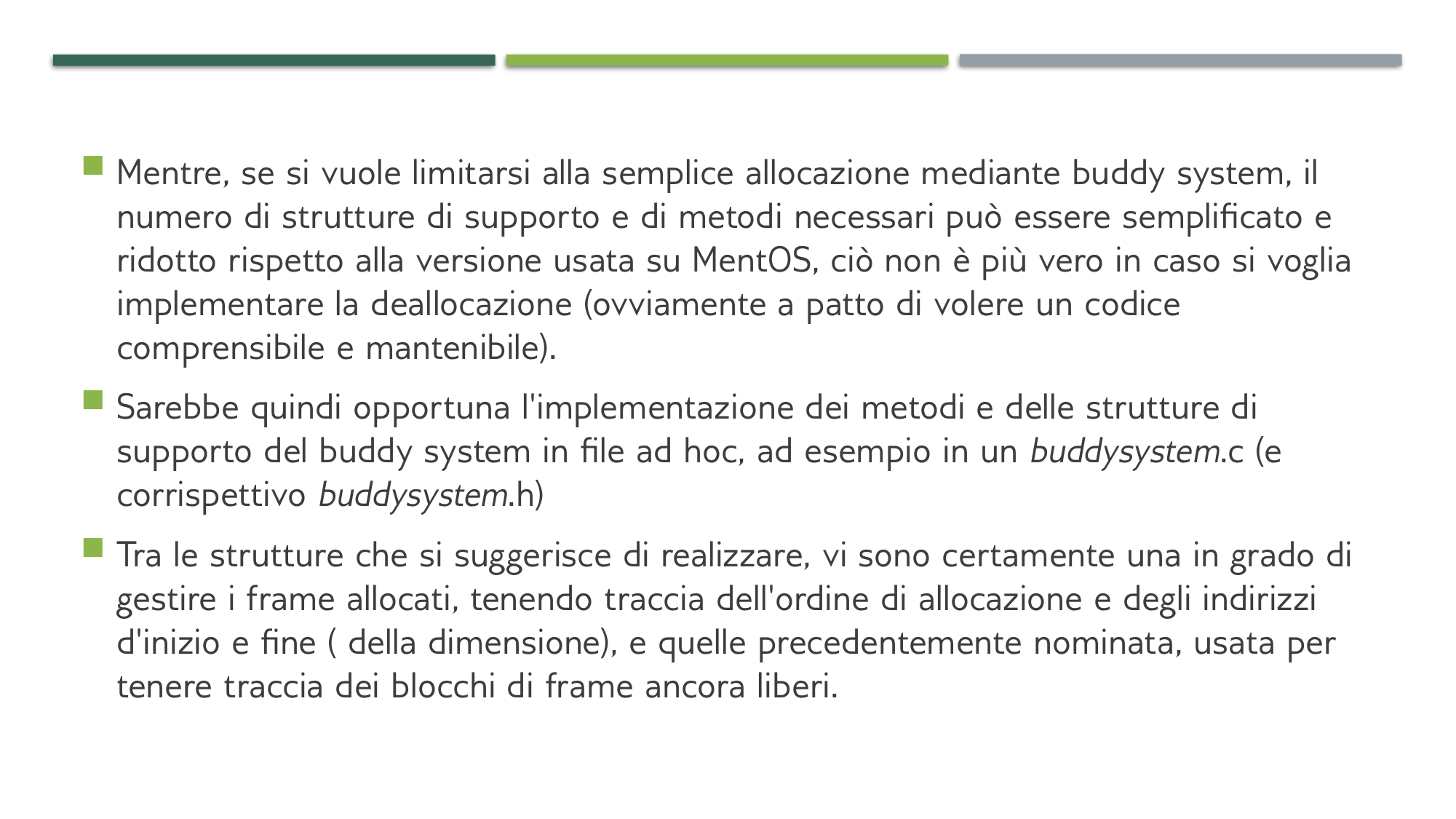

Mentre, se si vuole limitarsi alla semplice allocazione mediante buddy system, il numero di strutture di supporto e di metodi necessari può essere semplificato e ridotto rispetto alla versione usata su MentOS, ciò non è più vero in caso si voglia implementare la deallocazione (ovviamente a patto di volere un codice comprensibile e mantenibile).
Sarebbe quindi opportuna l'implementazione dei metodi e delle strutture di supporto del buddy system in file ad hoc, ad esempio in un buddysystem.c (e corrispettivo buddysystem.h)
Tra le strutture che si suggerisce di realizzare, vi sono certamente una in grado di gestire i frame allocati, tenendo traccia dell'ordine di allocazione e degli indirizzi d'inizio e fine ( della dimensione), e quelle precedentemente nominata, usata per tenere traccia dei blocchi di frame ancora liberi.